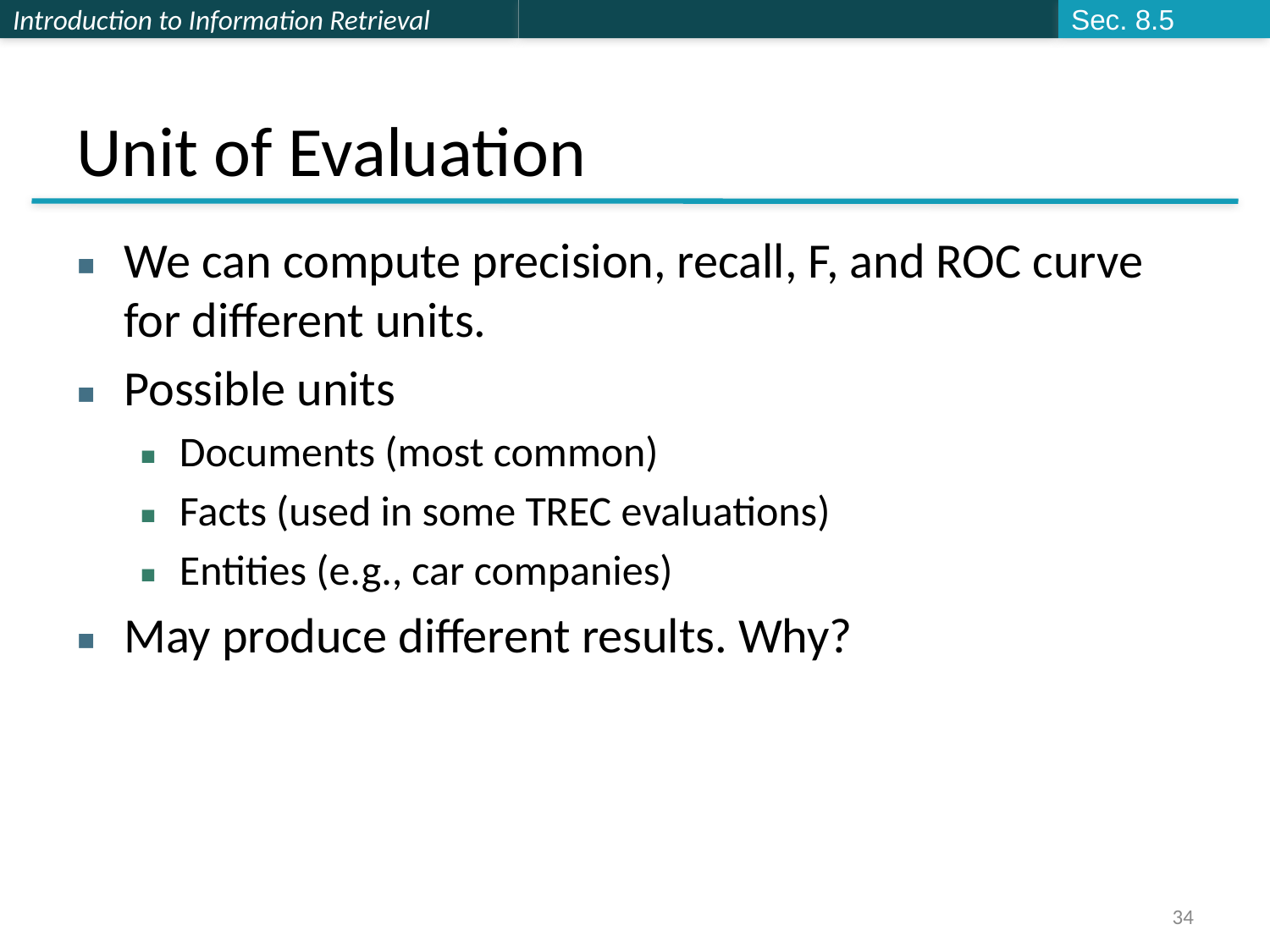

Sec. 8.5
# Unit of Evaluation
We can compute precision, recall, F, and ROC curve for different units.
Possible units
Documents (most common)
Facts (used in some TREC evaluations)
Entities (e.g., car companies)
May produce different results. Why?
34